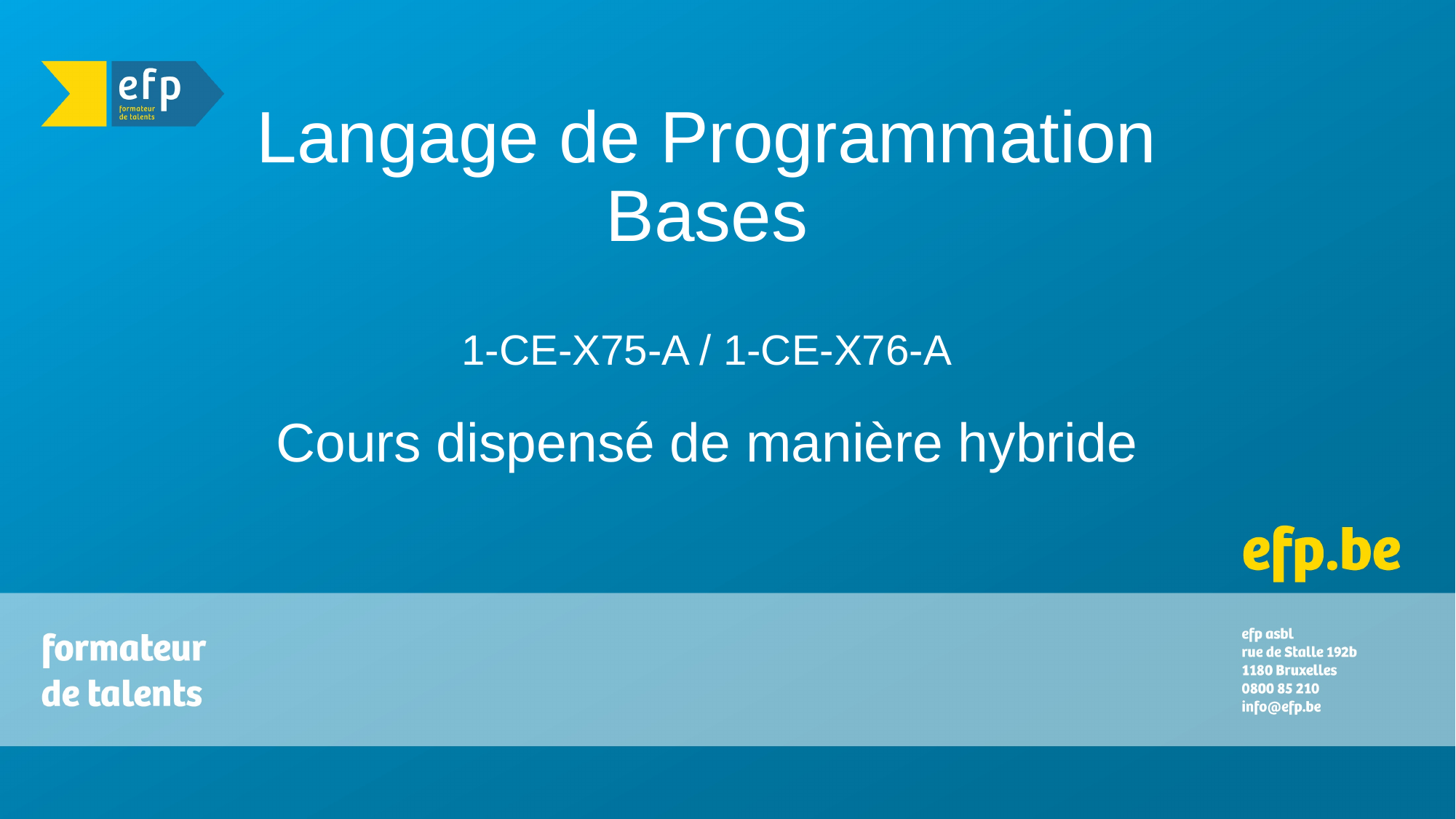

Langage de Programmation
Bases
1-CE-X75-A / 1-CE-X76-A
Cours dispensé de manière hybride